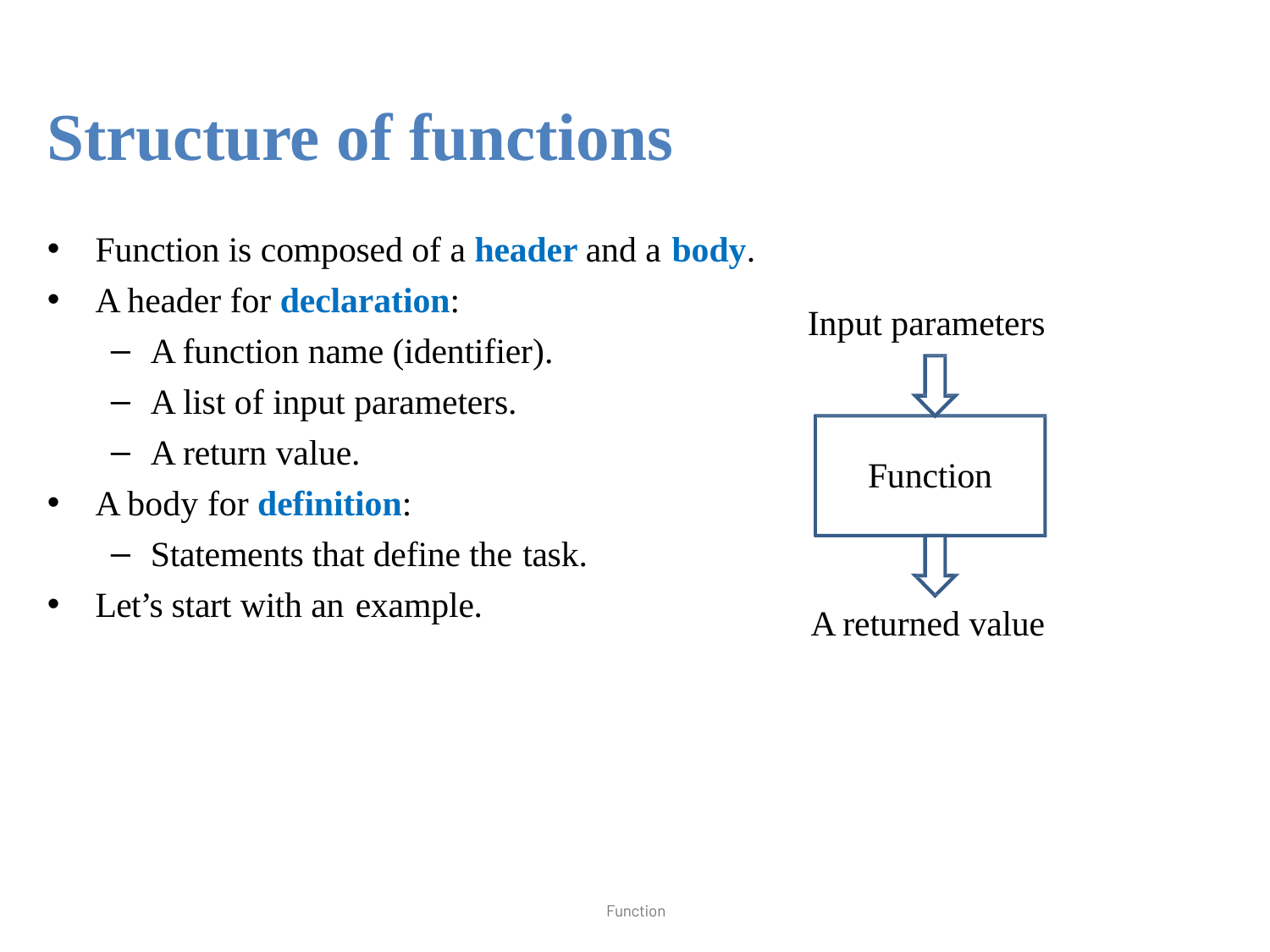

Structure of functions
Function is composed of a header and a body.
A header for declaration:
A function name (identifier).
A list of input parameters.
A return value.
A body for definition:
Statements that define the task.
Let’s start with an example.
Input parameters

Function

A returned value
Function